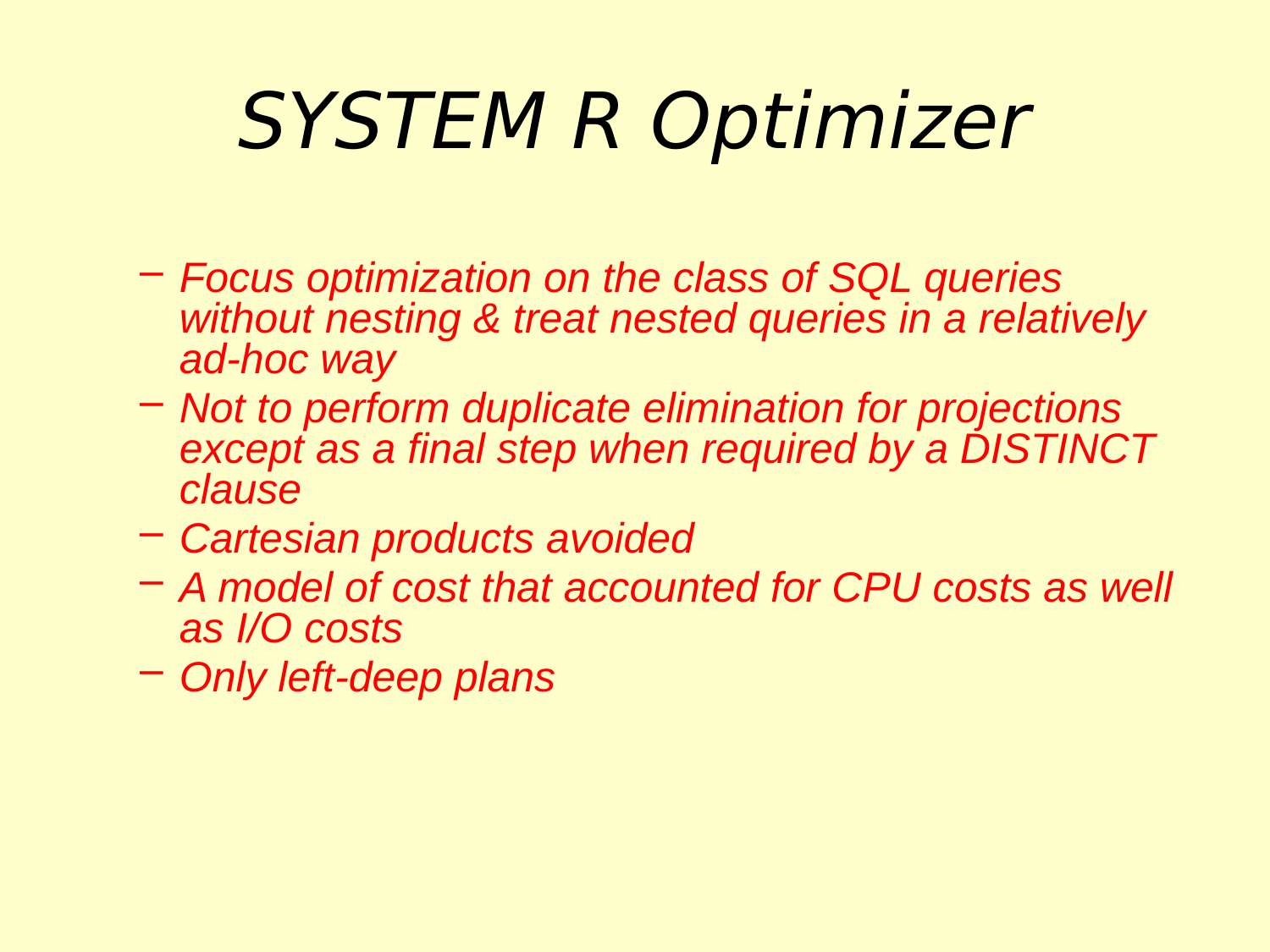

# SYSTEM R Optimizer
Focus optimization on the class of SQL queries without nesting & treat nested queries in a relatively ad-hoc way
Not to perform duplicate elimination for projections except as a final step when required by a DISTINCT clause
Cartesian products avoided
A model of cost that accounted for CPU costs as well as I/O costs
Only left-deep plans